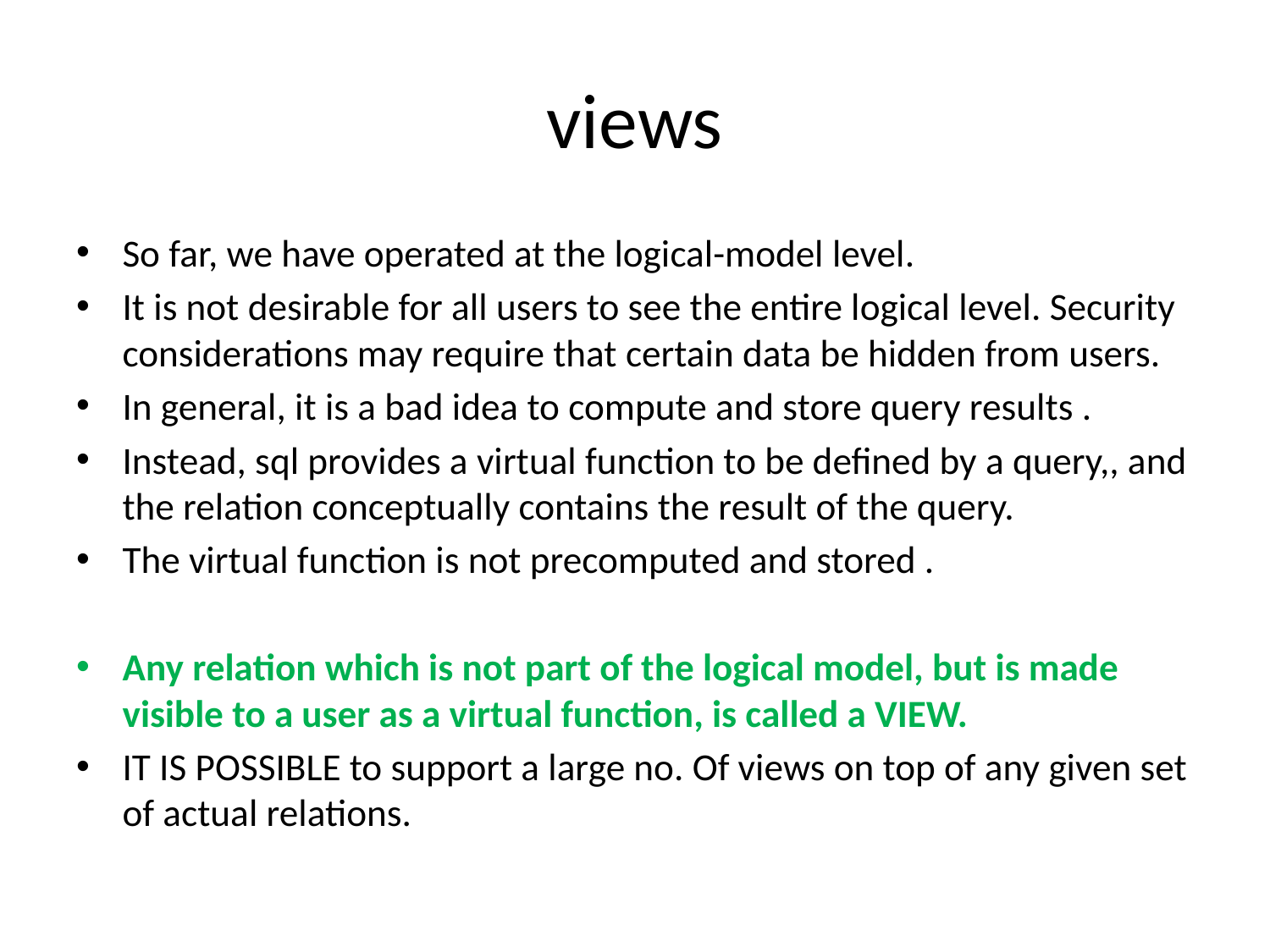

# views
So far, we have operated at the logical-model level.
It is not desirable for all users to see the entire logical level. Security considerations may require that certain data be hidden from users.
In general, it is a bad idea to compute and store query results .
Instead, sql provides a virtual function to be defined by a query,, and the relation conceptually contains the result of the query.
The virtual function is not precomputed and stored .

Any relation which is not part of the logical model, but is made visible to a user as a virtual function, is called a VIEW.
IT IS POSSIBLE to support a large no. Of views on top of any given set of actual relations.